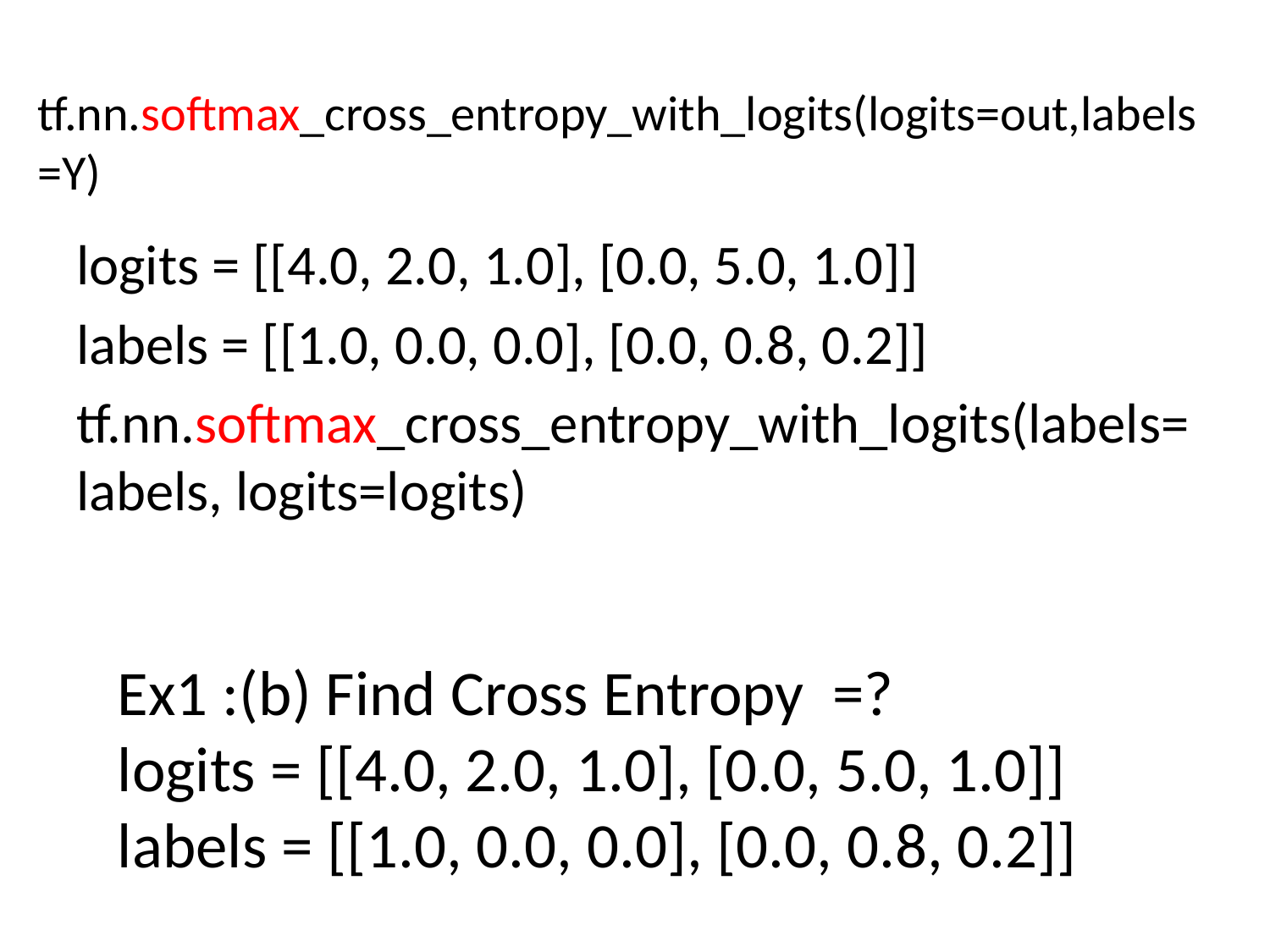

tf.nn.softmax_cross_entropy_with_logits(logits=out,labels=Y)
logits = [[4.0, 2.0, 1.0], [0.0, 5.0, 1.0]]
labels = [[1.0, 0.0, 0.0], [0.0, 0.8, 0.2]]
tf.nn.softmax_cross_entropy_with_logits(labels=labels, logits=logits)
Ex1 :(b) Find Cross Entropy  =?
logits = [[4.0, 2.0, 1.0], [0.0, 5.0, 1.0]]
labels = [[1.0, 0.0, 0.0], [0.0, 0.8, 0.2]]